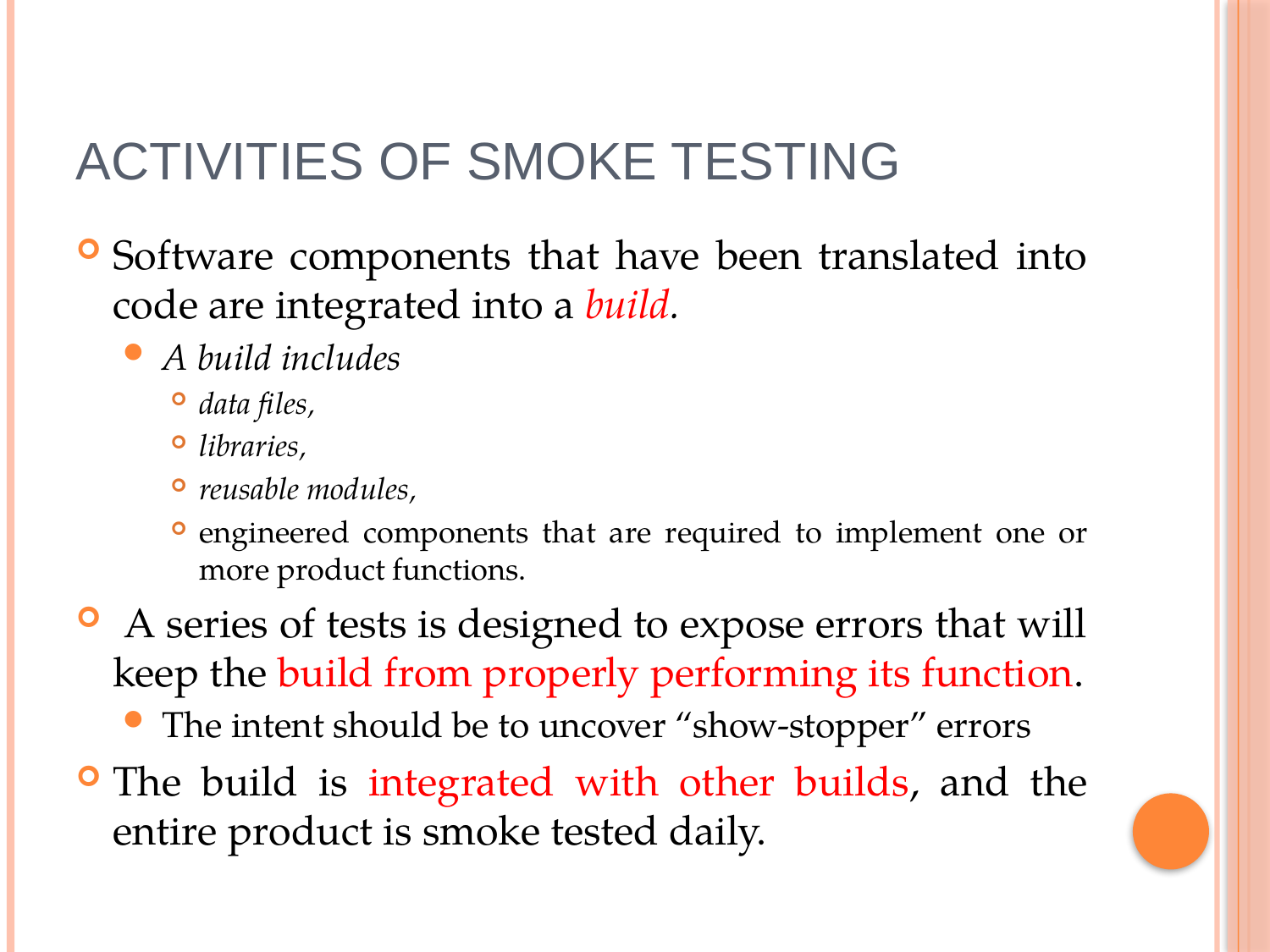

# Activities of smoke testing
Software components that have been translated into code are integrated into a build.
A build includes
data files,
libraries,
reusable modules,
engineered components that are required to implement one or more product functions.
 A series of tests is designed to expose errors that will keep the build from properly performing its function.
The intent should be to uncover “show-stopper” errors
The build is integrated with other builds, and the entire product is smoke tested daily.